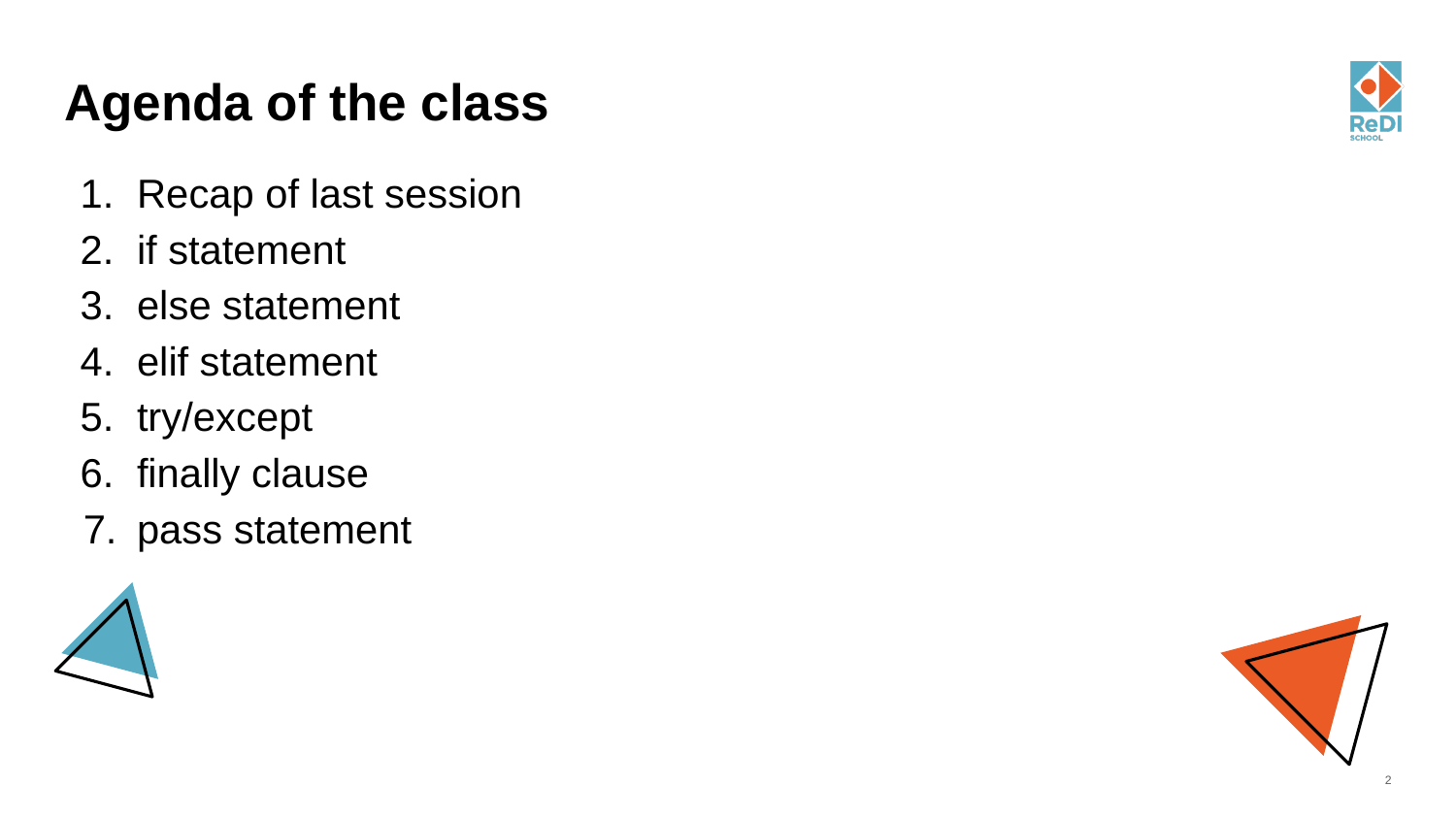

# Agenda of the class
Recap of last session
if statement
else statement
elif statement
try/except
finally clause
pass statement

2